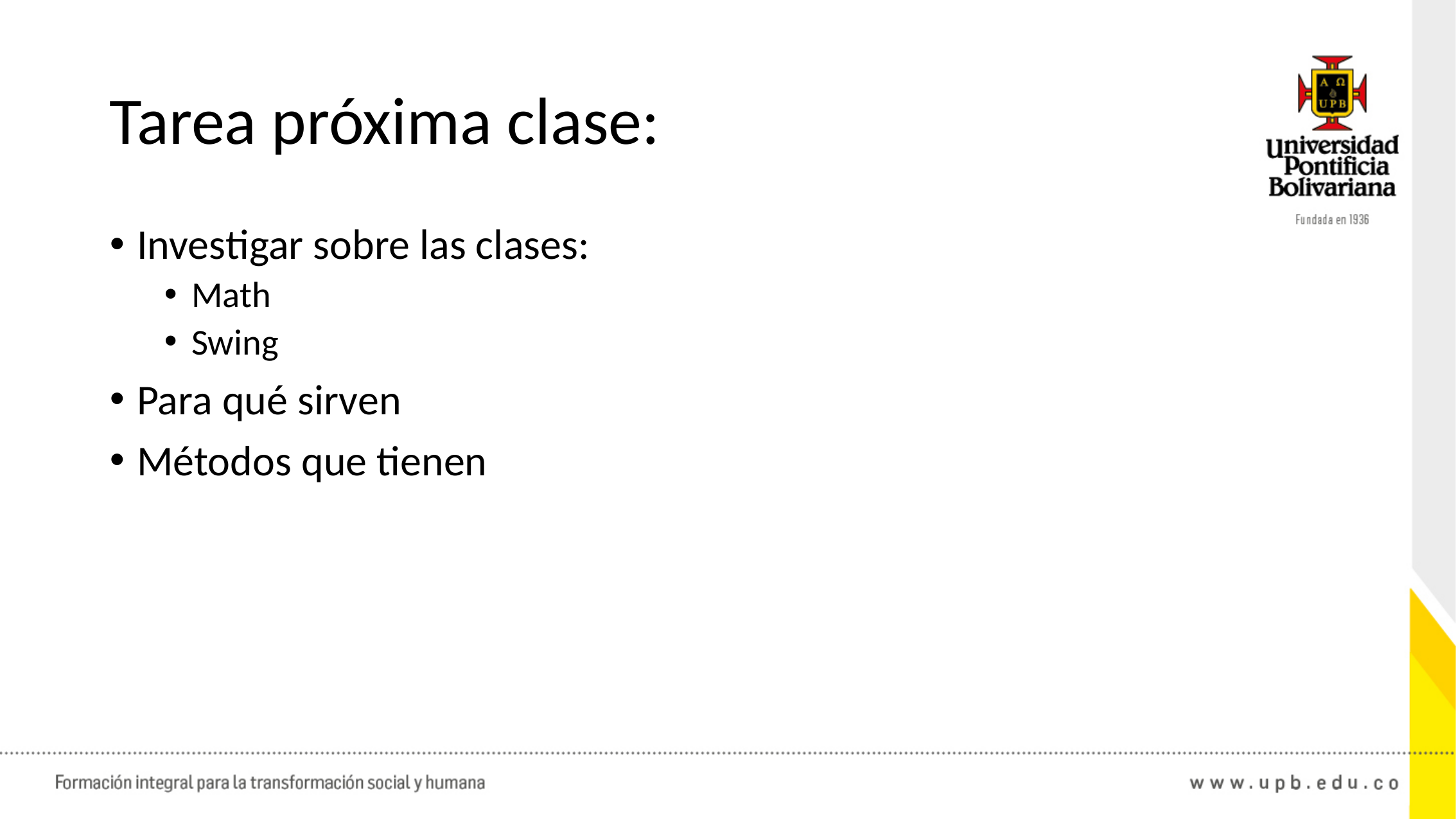

# Tarea próxima clase:
Investigar sobre las clases:
Math
Swing
Para qué sirven
Métodos que tienen